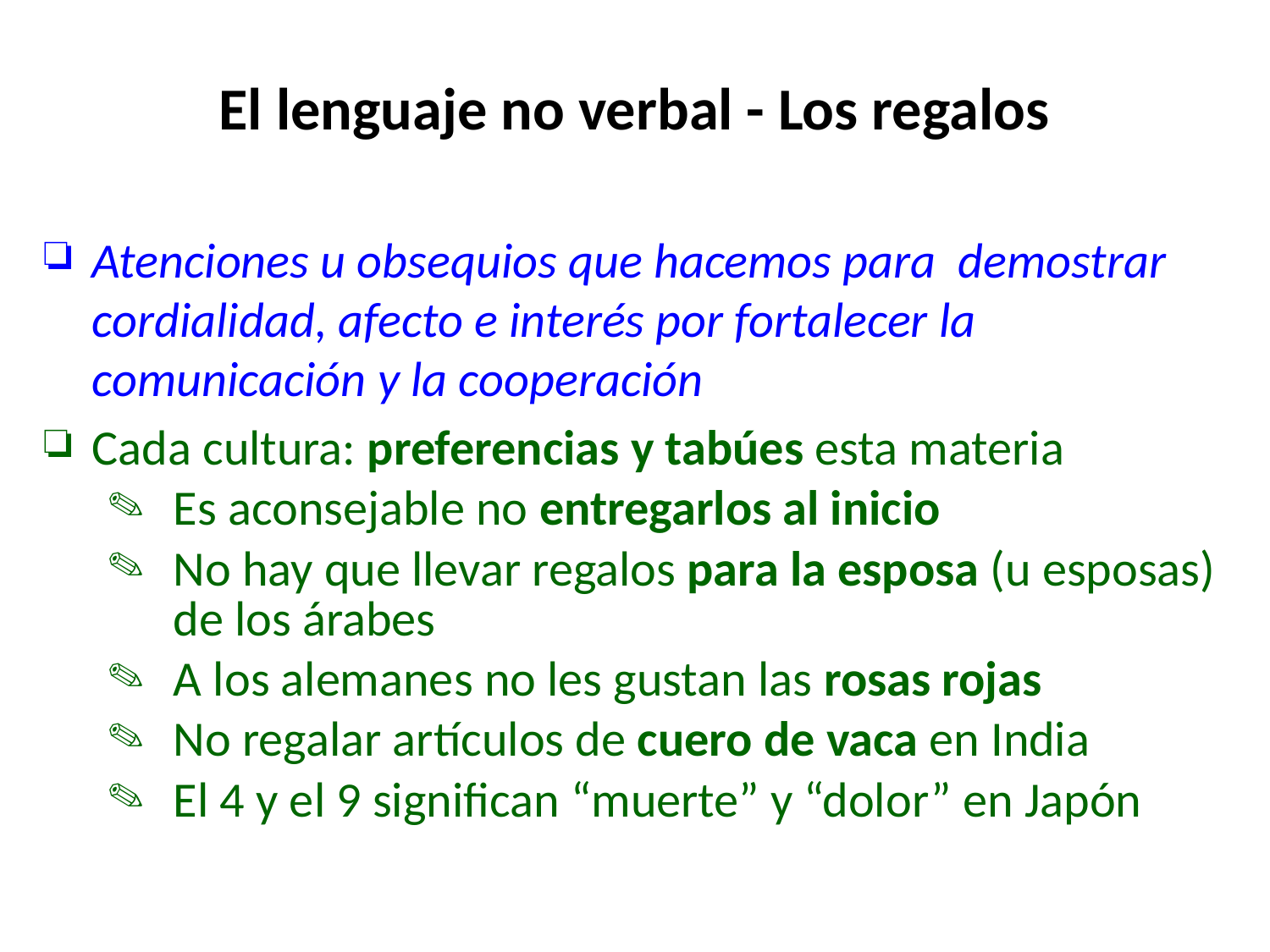

# El lenguaje no verbal - Los regalos
Atenciones u obsequios que hacemos para  demostrar cordialidad, afecto e interés por fortalecer la comunicación y la cooperación
Cada cultura: preferencias y tabúes esta materia
Es aconsejable no entregarlos al inicio
No hay que llevar regalos para la esposa (u esposas) de los árabes
A los alemanes no les gustan las rosas rojas
No regalar artículos de cuero de vaca en India
El 4 y el 9 significan “muerte” y “dolor” en Japón